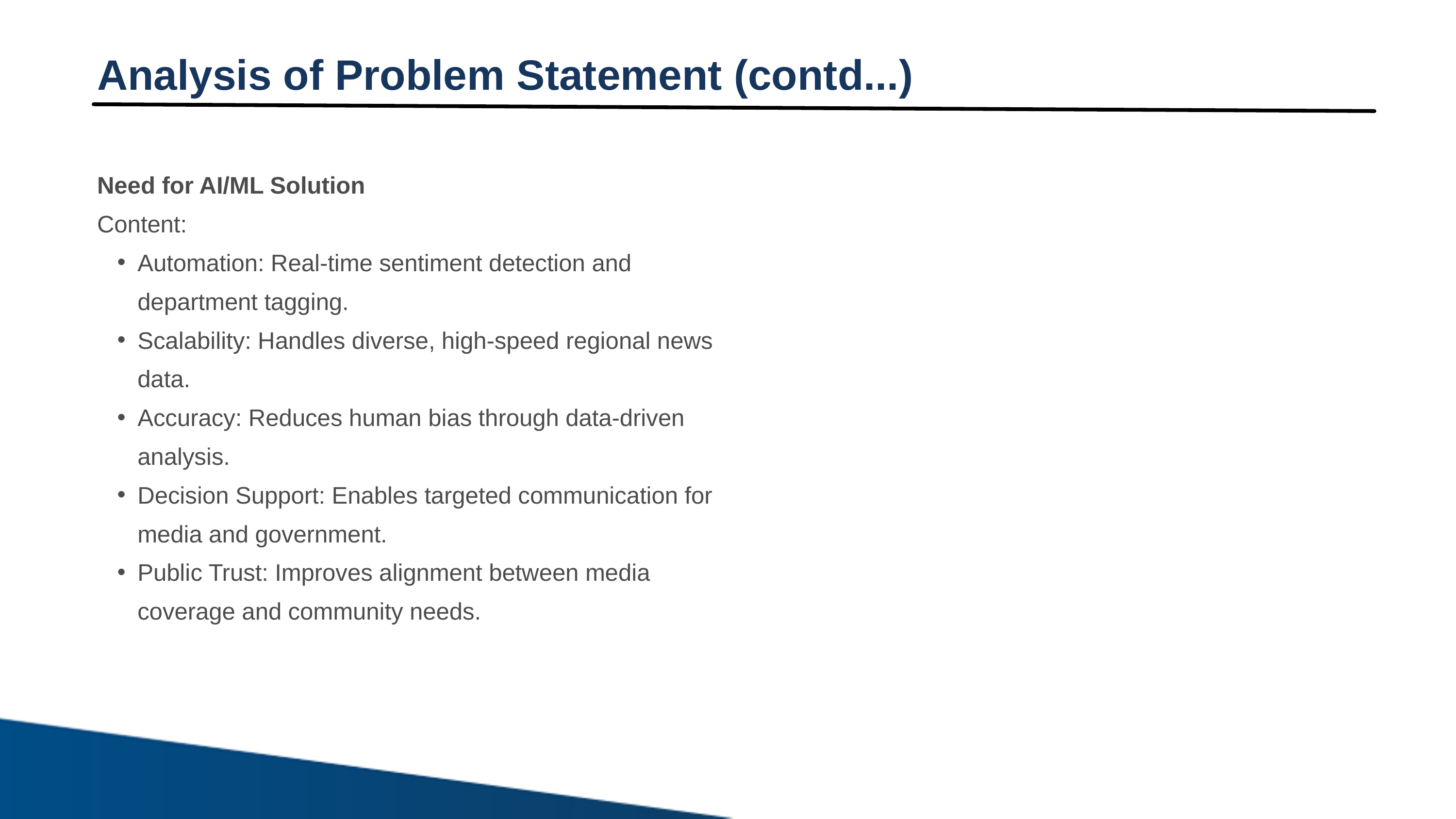

Analysis of Problem Statement (contd...)

Need for AI/ML Solution
Content:
Automation: Real-time sentiment detection and department tagging.
Scalability: Handles diverse, high-speed regional news data.
Accuracy: Reduces human bias through data-driven analysis.
Decision Support: Enables targeted communication for media and government.
Public Trust: Improves alignment between media coverage and community needs.